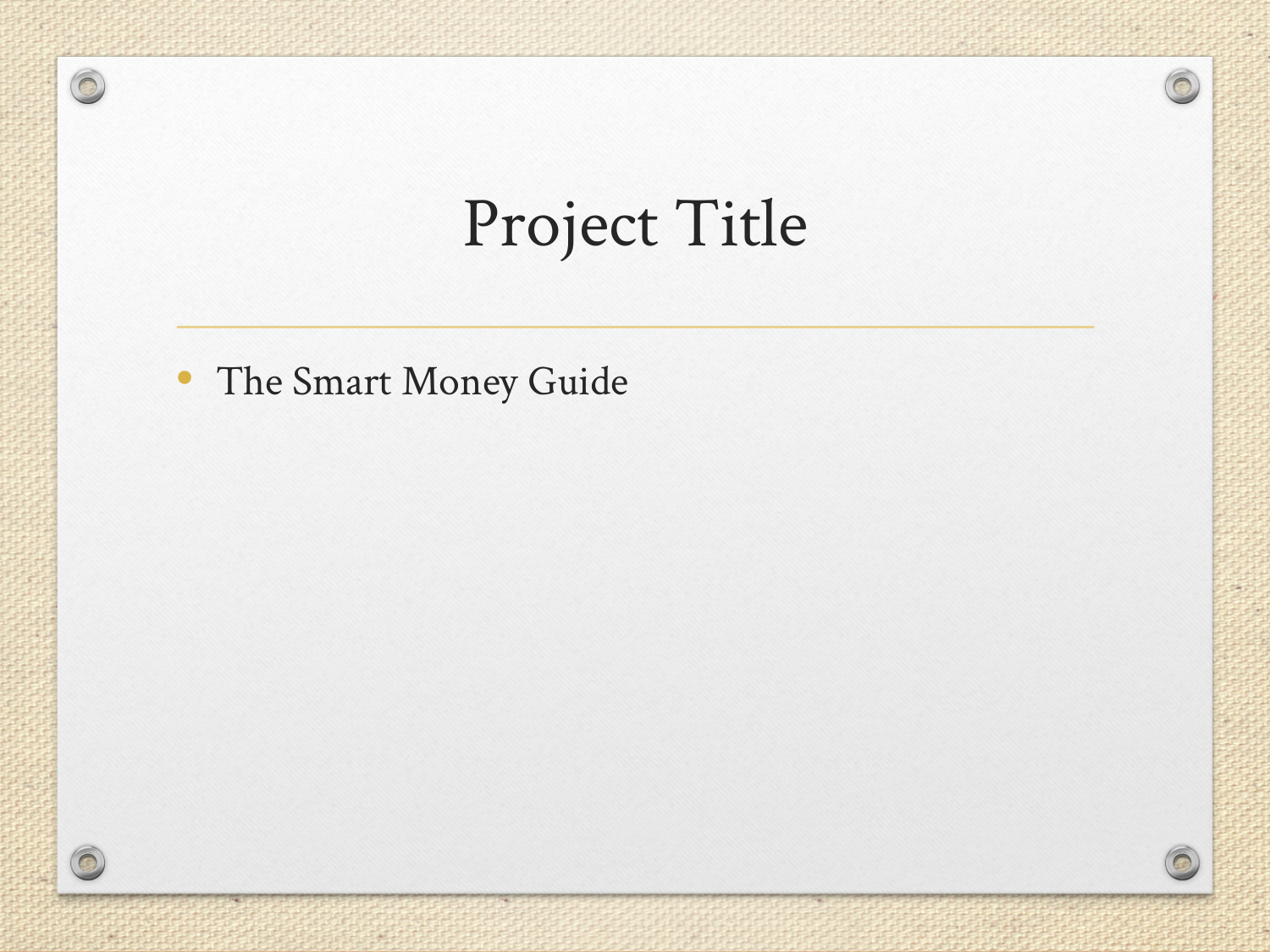

# Project Title
The Smart Money Guide